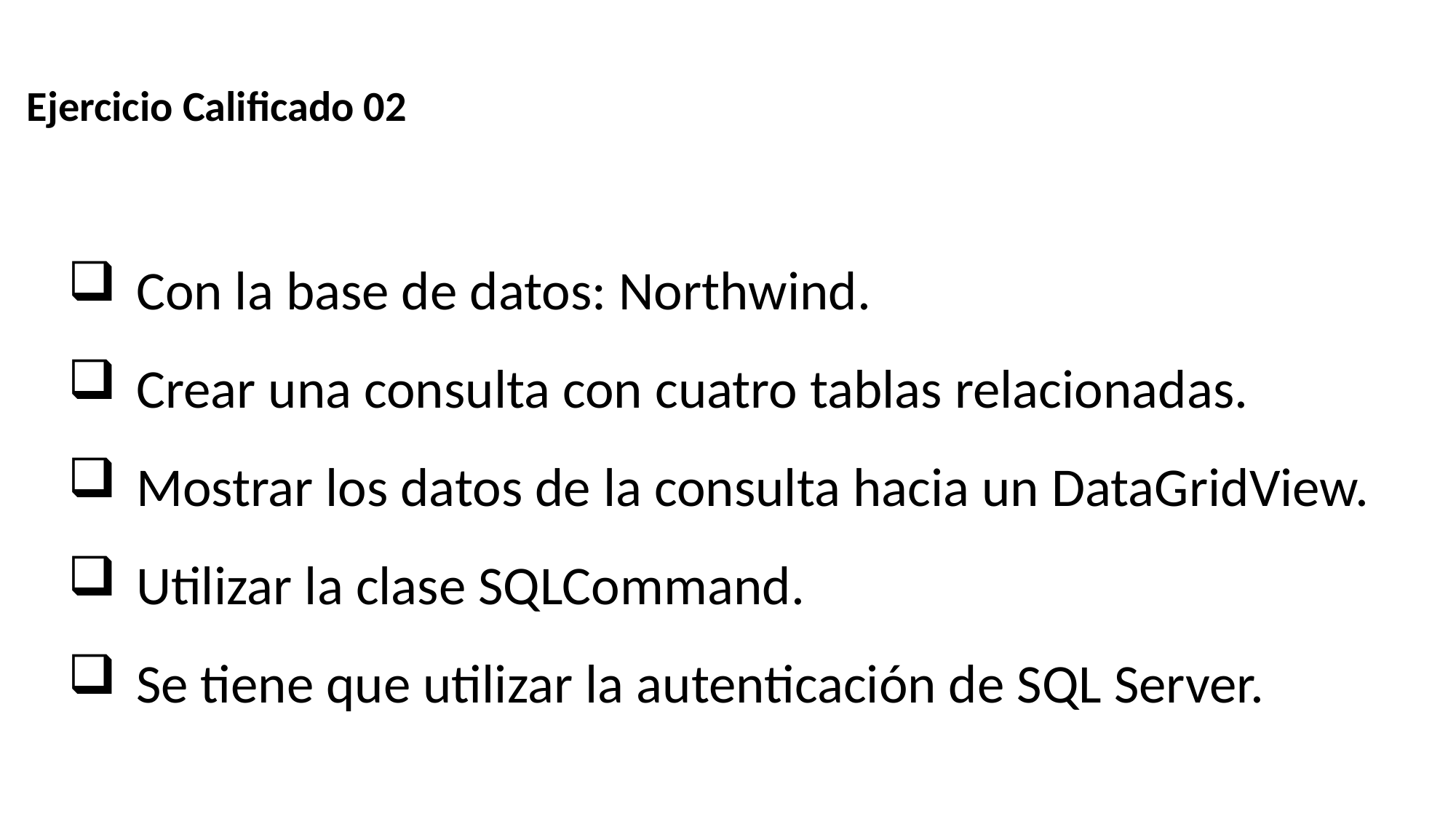

Ejercicio Calificado 02
Con la base de datos: Northwind.
Crear una consulta con cuatro tablas relacionadas.
Mostrar los datos de la consulta hacia un DataGridView.
Utilizar la clase SQLCommand.
Se tiene que utilizar la autenticación de SQL Server.